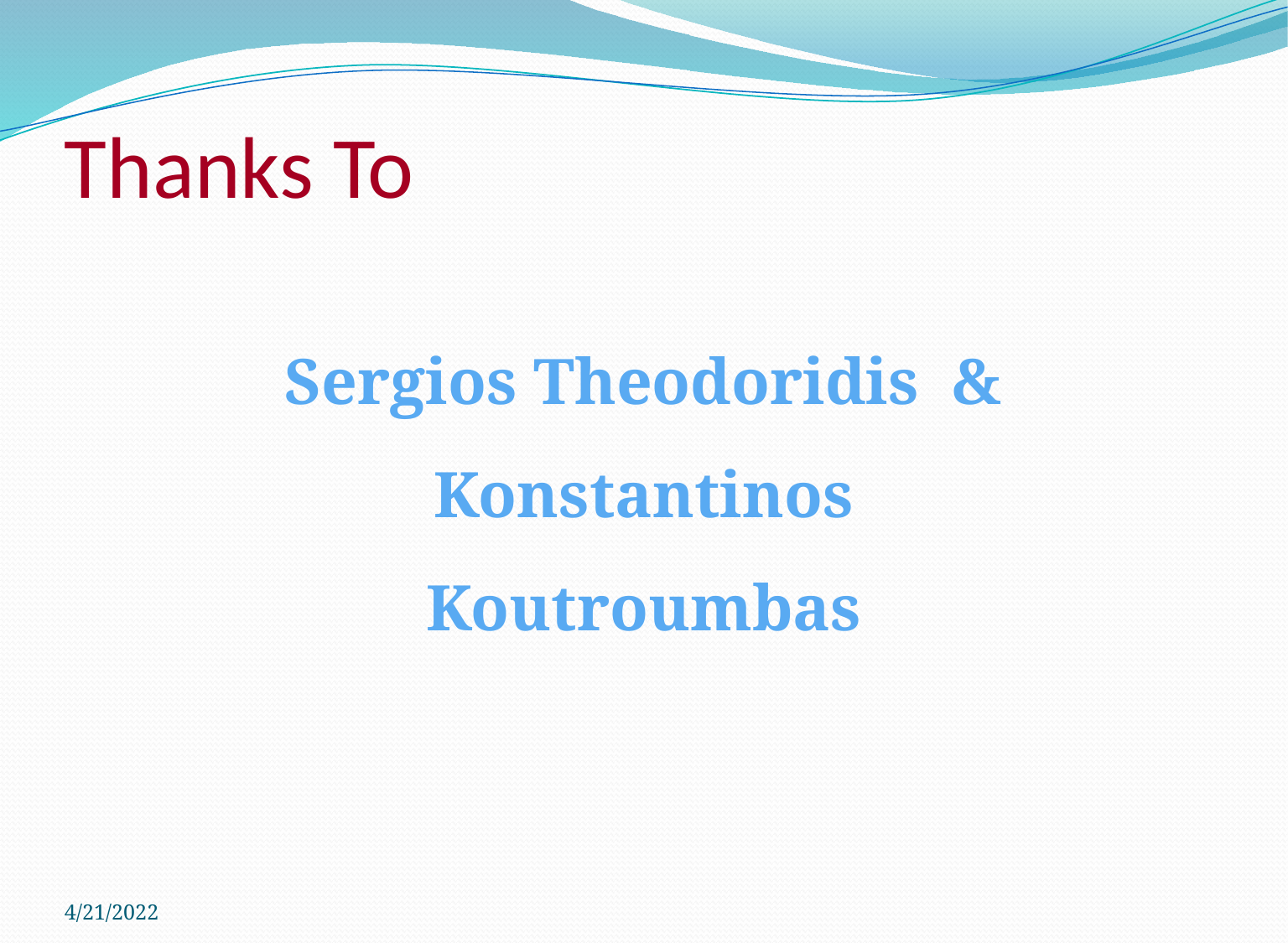

# Thanks To

Sergios Theodoridis  &
Konstantinos Koutroumbas
4/21/2022